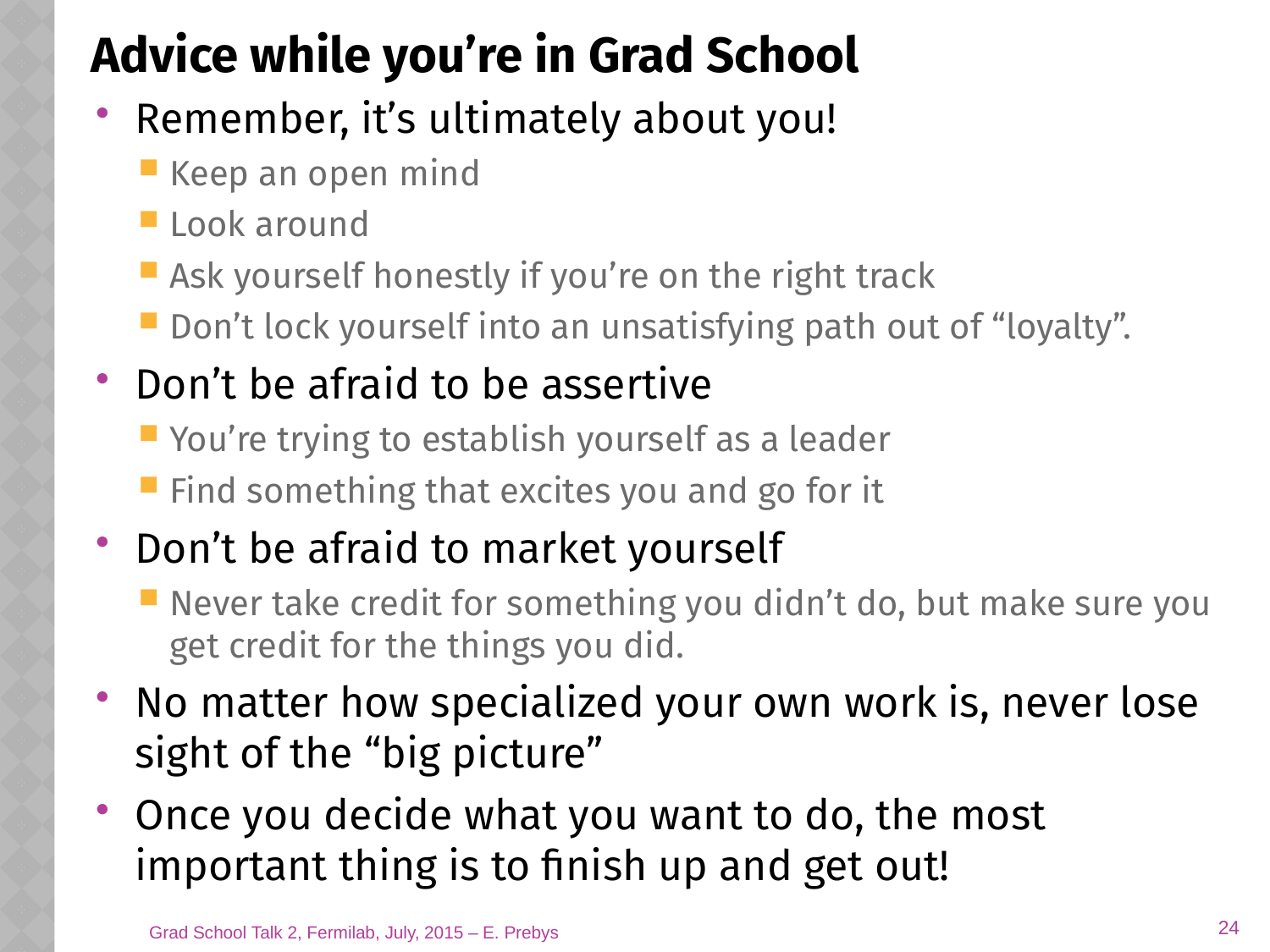

# Advice while you’re in Grad School
Remember, it’s ultimately about you!
Keep an open mind
Look around
Ask yourself honestly if you’re on the right track
Don’t lock yourself into an unsatisfying path out of “loyalty”.
Don’t be afraid to be assertive
You’re trying to establish yourself as a leader
Find something that excites you and go for it
Don’t be afraid to market yourself
Never take credit for something you didn’t do, but make sure you get credit for the things you did.
No matter how specialized your own work is, never lose sight of the “big picture”
Once you decide what you want to do, the most important thing is to finish up and get out!

24
Grad School Talk 2, Fermilab, July, 2015 – E. Prebys